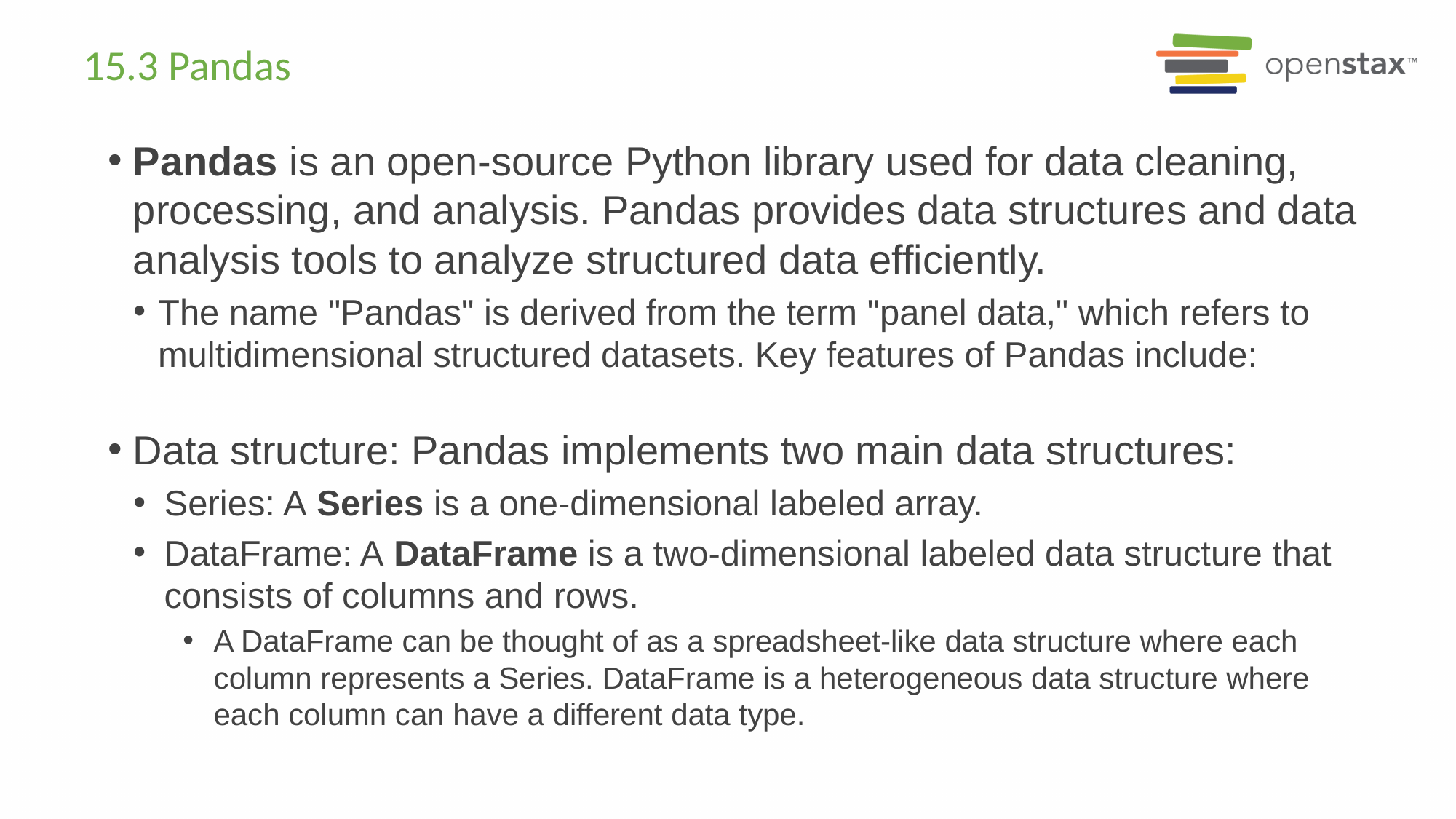

# 15.3 Pandas
Pandas is an open-source Python library used for data cleaning, processing, and analysis. Pandas provides data structures and data analysis tools to analyze structured data efficiently.
The name "Pandas" is derived from the term "panel data," which refers to multidimensional structured datasets. Key features of Pandas include:

Data structure: Pandas implements two main data structures:
Series: A Series is a one-dimensional labeled array.
DataFrame: A DataFrame is a two-dimensional labeled data structure that consists of columns and rows.
A DataFrame can be thought of as a spreadsheet-like data structure where each column represents a Series. DataFrame is a heterogeneous data structure where each column can have a different data type.